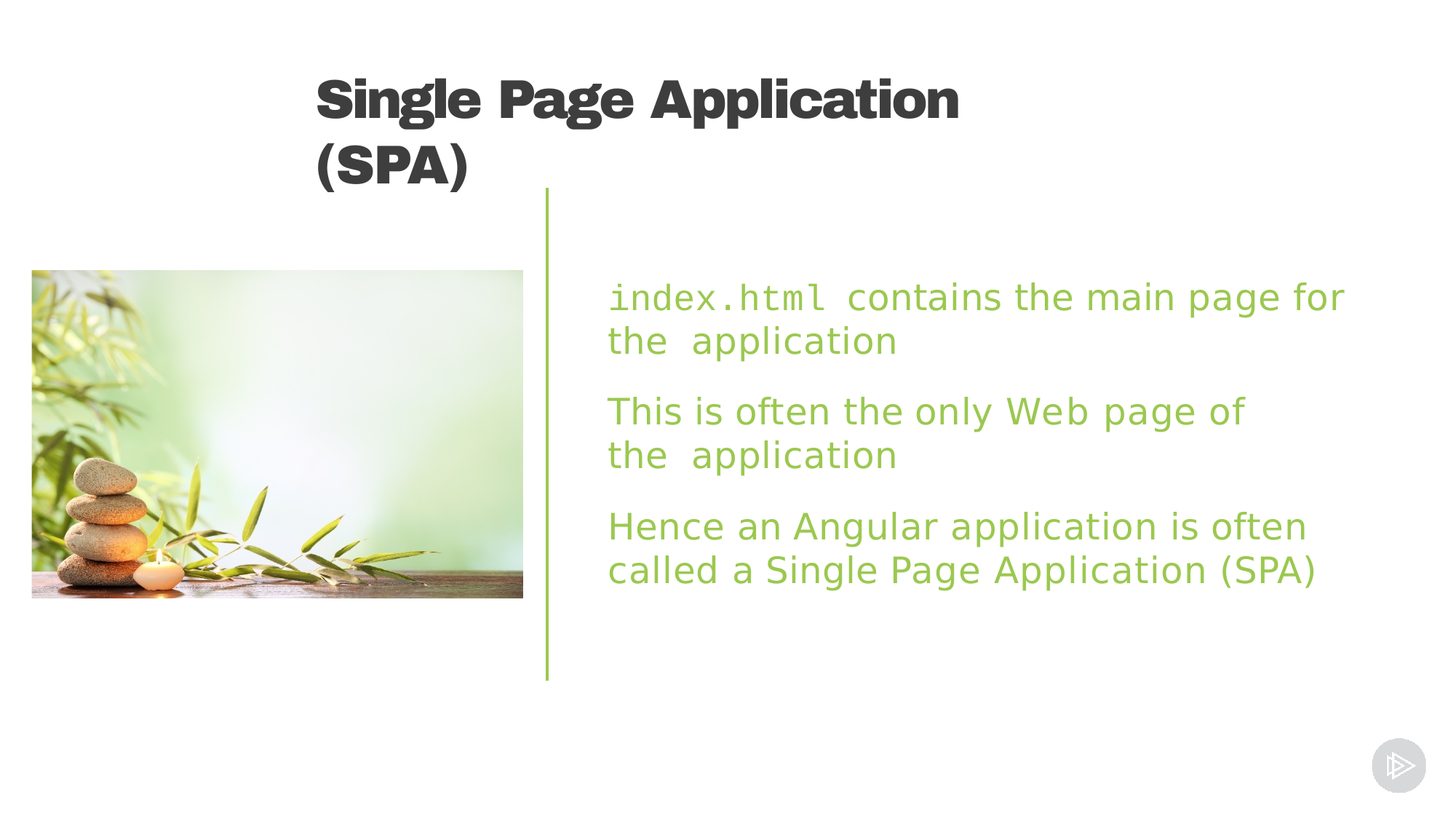

# Single Page Application (SPA)

index.html contains the main page for the  application
This is often the only Web page of the  application
Hence an Angular application is often  called a Single Page Application (SPA)